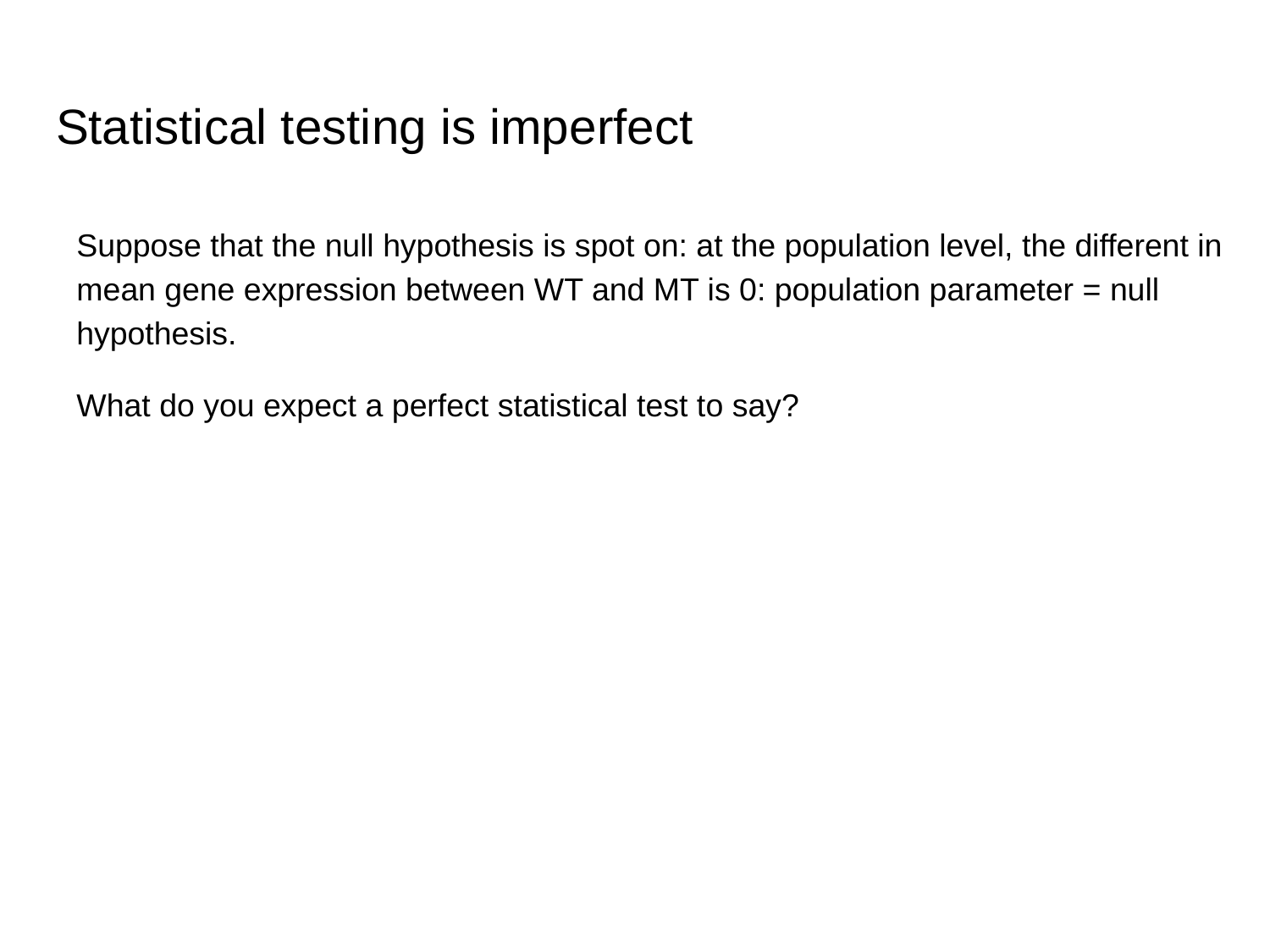

# Statistical testing is imperfect
Suppose that the null hypothesis is spot on: at the population level, the different in mean gene expression between WT and MT is 0: population parameter = null hypothesis.
What do you expect a perfect statistical test to say?